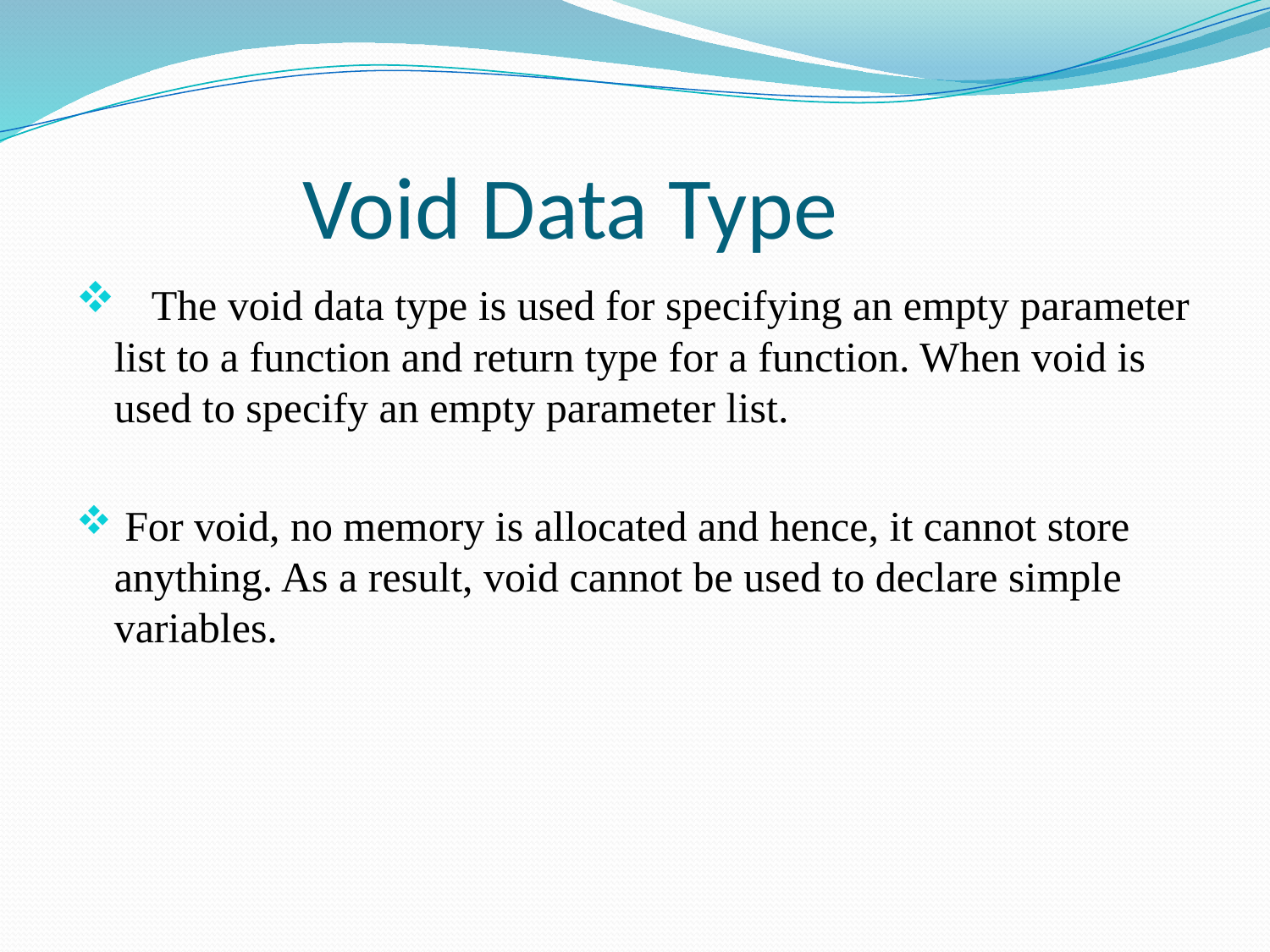

# Void Data Type
   The void data type is used for specifying an empty parameter list to a function and return type for a function. When void is used to specify an empty parameter list.

 For void, no memory is allocated and hence, it cannot store anything. As a result, void cannot be used to declare simple variables.